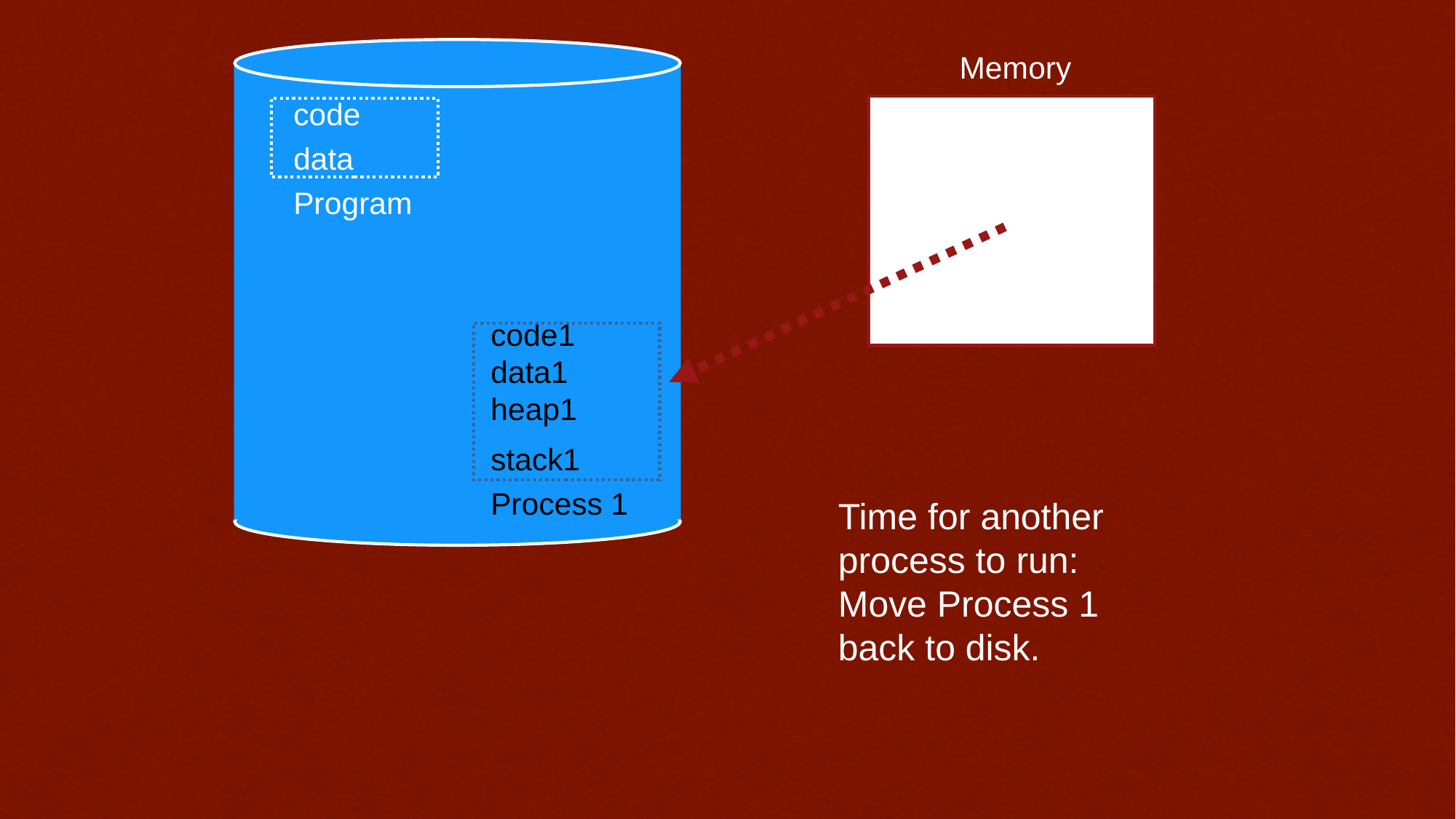

Memory

code
data
Program

code1
data1
heap1

stack1
Process 1

Time for another process to run: Move Process 1 back to disk.